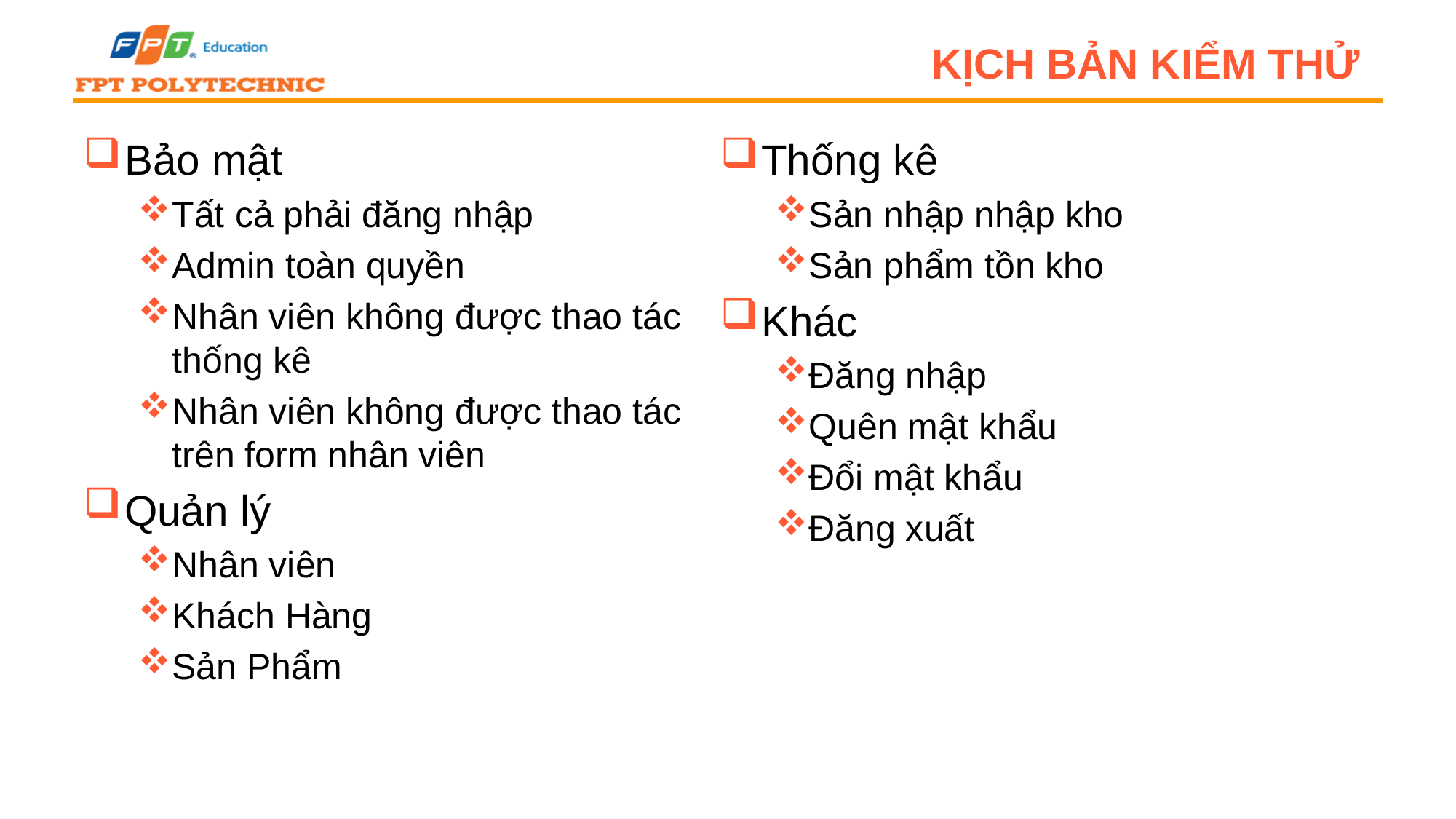

# Kịch bản kiểm thử
Bảo mật
Tất cả phải đăng nhập
Admin toàn quyền
Nhân viên không được thao tác thống kê
Nhân viên không được thao tác trên form nhân viên
Quản lý
Nhân viên
Khách Hàng
Sản Phẩm
Thống kê
Sản nhập nhập kho
Sản phẩm tồn kho
Khác
Đăng nhập
Quên mật khẩu
Đổi mật khẩu
Đăng xuất